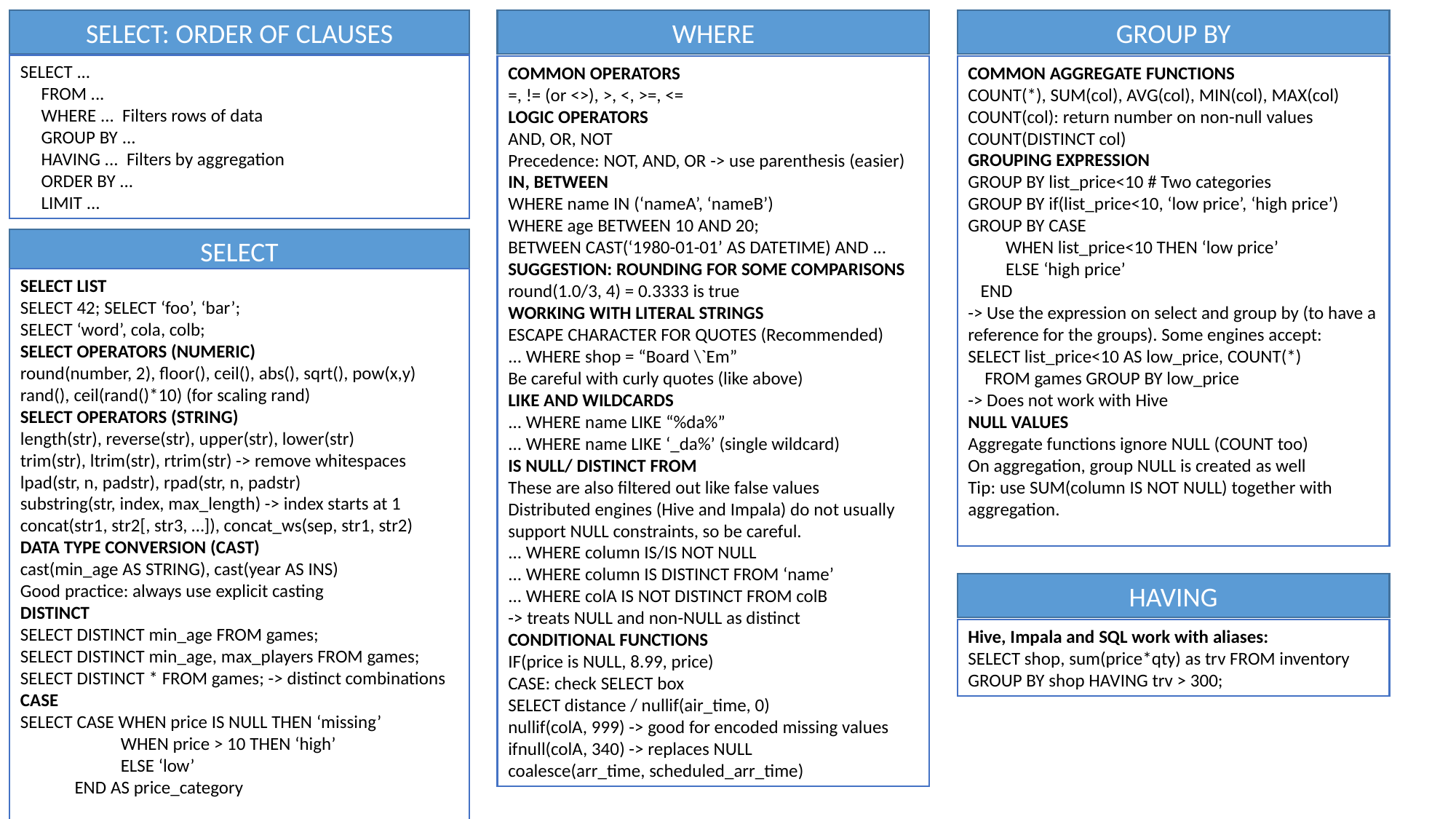

SELECT: ORDER OF CLAUSES
SELECT ...
     FROM ...
     WHERE ...  Filters rows of data
     GROUP BY ...
     HAVING ...  Filters by aggregation
     ORDER BY ...
     LIMIT ...
WHERE
COMMON OPERATORS
=, != (or <>), >, <, >=, <=
LOGIC OPERATORS
AND, OR, NOT
Precedence: NOT, AND, OR -> use parenthesis (easier)
IN, BETWEEN
WHERE name IN (‘nameA’, ‘nameB’)
WHERE age BETWEEN 10 AND 20;
BETWEEN CAST(‘1980-01-01’ AS DATETIME) AND ...
SUGGESTION: ROUNDING FOR SOME COMPARISONS
round(1.0/3, 4) = 0.3333 is true
WORKING WITH LITERAL STRINGS
ESCAPE CHARACTER FOR QUOTES (Recommended)
... WHERE shop = “Board \`Em”
Be careful with curly quotes (like above)
LIKE AND WILDCARDS
... WHERE name LIKE “%da%”
... WHERE name LIKE ‘_da%’ (single wildcard)
IS NULL/ DISTINCT FROM
These are also filtered out like false values
Distributed engines (Hive and Impala) do not usually support NULL constraints, so be careful.
... WHERE column IS/IS NOT NULL
... WHERE column IS DISTINCT FROM ‘name’
... WHERE colA IS NOT DISTINCT FROM colB
-> treats NULL and non-NULL as distinct
CONDITIONAL FUNCTIONS
IF(price is NULL, 8.99, price)
CASE: check SELECT box
SELECT distance / nullif(air_time, 0)
nullif(colA, 999) -> good for encoded missing values
ifnull(colA, 340) -> replaces NULL
coalesce(arr_time, scheduled_arr_time)
GROUP BY
COMMON AGGREGATE FUNCTIONS
COUNT(*), SUM(col), AVG(col), MIN(col), MAX(col)
COUNT(col): return number on non-null values
COUNT(DISTINCT col)
GROUPING EXPRESSION
GROUP BY list_price<10 # Two categories
GROUP BY if(list_price<10, ‘low price’, ‘high price’)
GROUP BY CASE
         WHEN list_price<10 THEN ‘low price’
         ELSE ‘high price’
   END
-> Use the expression on select and group by (to have a reference for the groups). Some engines accept:
SELECT list_price<10 AS low_price, COUNT(*)
    FROM games GROUP BY low_price
-> Does not work with Hive
NULL VALUES
Aggregate functions ignore NULL (COUNT too)
On aggregation, group NULL is created as well
Tip: use SUM(column IS NOT NULL) together with aggregation.

SELECT
SELECT LIST
SELECT 42; SELECT ‘foo’, ‘bar’;
SELECT ‘word’, cola, colb;
SELECT OPERATORS (NUMERIC)
round(number, 2), floor(), ceil(), abs(), sqrt(), pow(x,y)
rand(), ceil(rand()*10) (for scaling rand)
SELECT OPERATORS (STRING)
length(str), reverse(str), upper(str), lower(str)
trim(str), ltrim(str), rtrim(str) -> remove whitespaces
lpad(str, n, padstr), rpad(str, n, padstr)
substring(str, index, max_length) -> index starts at 1
concat(str1, str2[, str3, …]), concat_ws(sep, str1, str2)
DATA TYPE CONVERSION (CAST)
cast(min_age AS STRING), cast(year AS INS)
Good practice: always use explicit casting
DISTINCT
SELECT DISTINCT min_age FROM games;
SELECT DISTINCT min_age, max_players FROM games;
SELECT DISTINCT * FROM games; -> distinct combinations
CASE
SELECT CASE WHEN price IS NULL THEN ‘missing’
                        WHEN price > 10 THEN ‘high’
                        ELSE ‘low’
             END AS price_category

HAVING
Hive, Impala and SQL work with aliases:
SELECT shop, sum(price*qty) as trv FROM inventory
GROUP BY shop HAVING trv > 300;